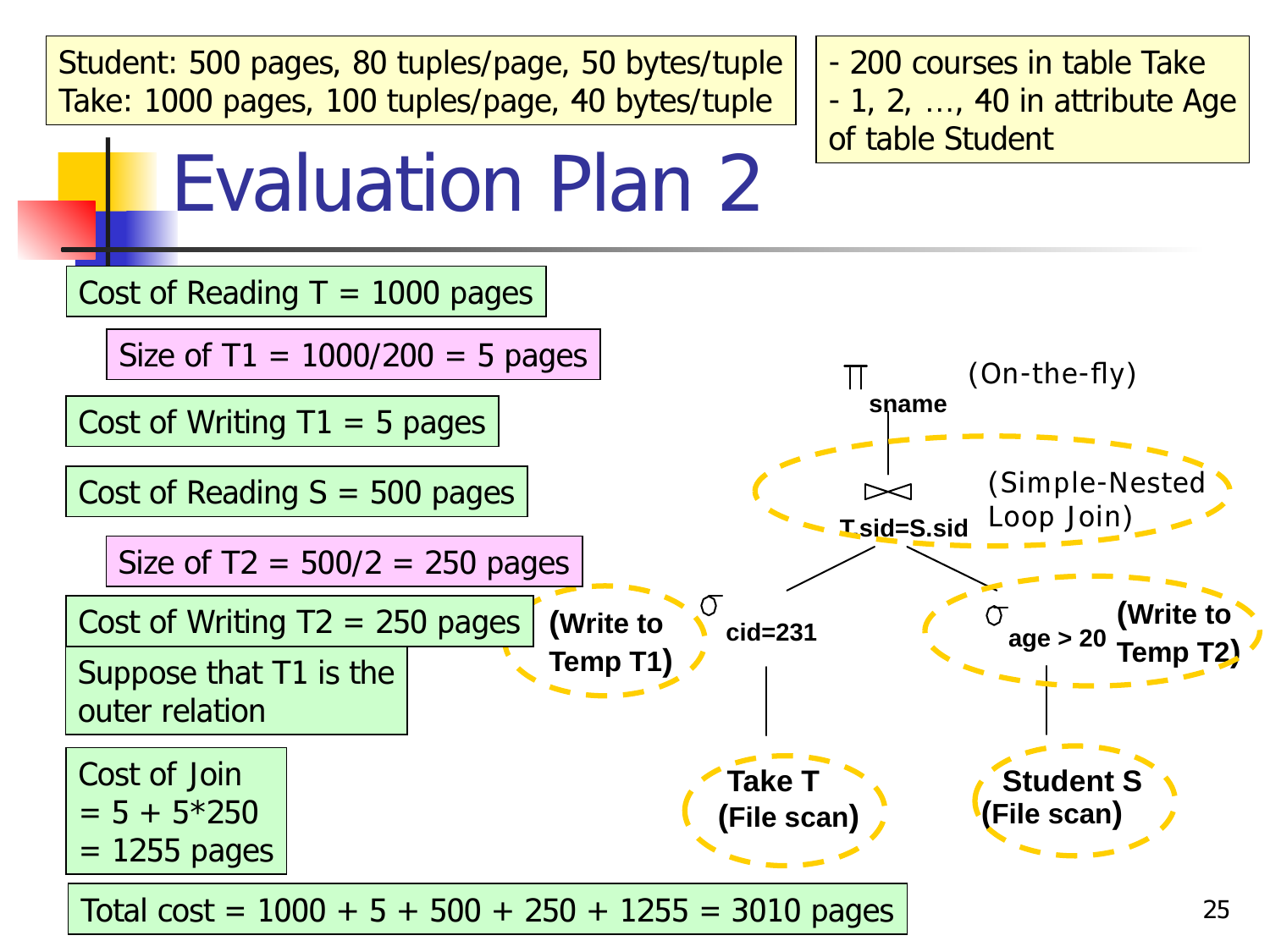

# Evaluation Plan 2
Student: 500 pages, 80 tuples/page, 50 bytes/tuple
Take: 1000 pages, 100 tuples/page, 40 bytes/tuple
- 200 courses in table Take
- 1, 2, …, 40 in attribute Age
of table Student
Cost of Reading T = 1000 pages

Size of T1 = 1000/200 = 5 pages
(On-the-fly)

sname
Cost of Writing T1 = 5 pages

(Simple-Nested
Loop Join)
Cost of Reading S = 500 pages

T.sid=S.sid
Size of T2 = 500/2 = 250 pages

(Write to
Temp T2)
Cost of Writing T2 = 250 pages
(Write to
Temp T1)

cid=231
age > 20
Suppose that T1 is the
outer relation

Cost of Join
= 5 + 5*250
= 1255 pages

Take T
Student S
(File scan)
(File scan)
COMP231
25
Total cost = 1000 + 5 + 500 + 250 + 1255 = 3010 pages